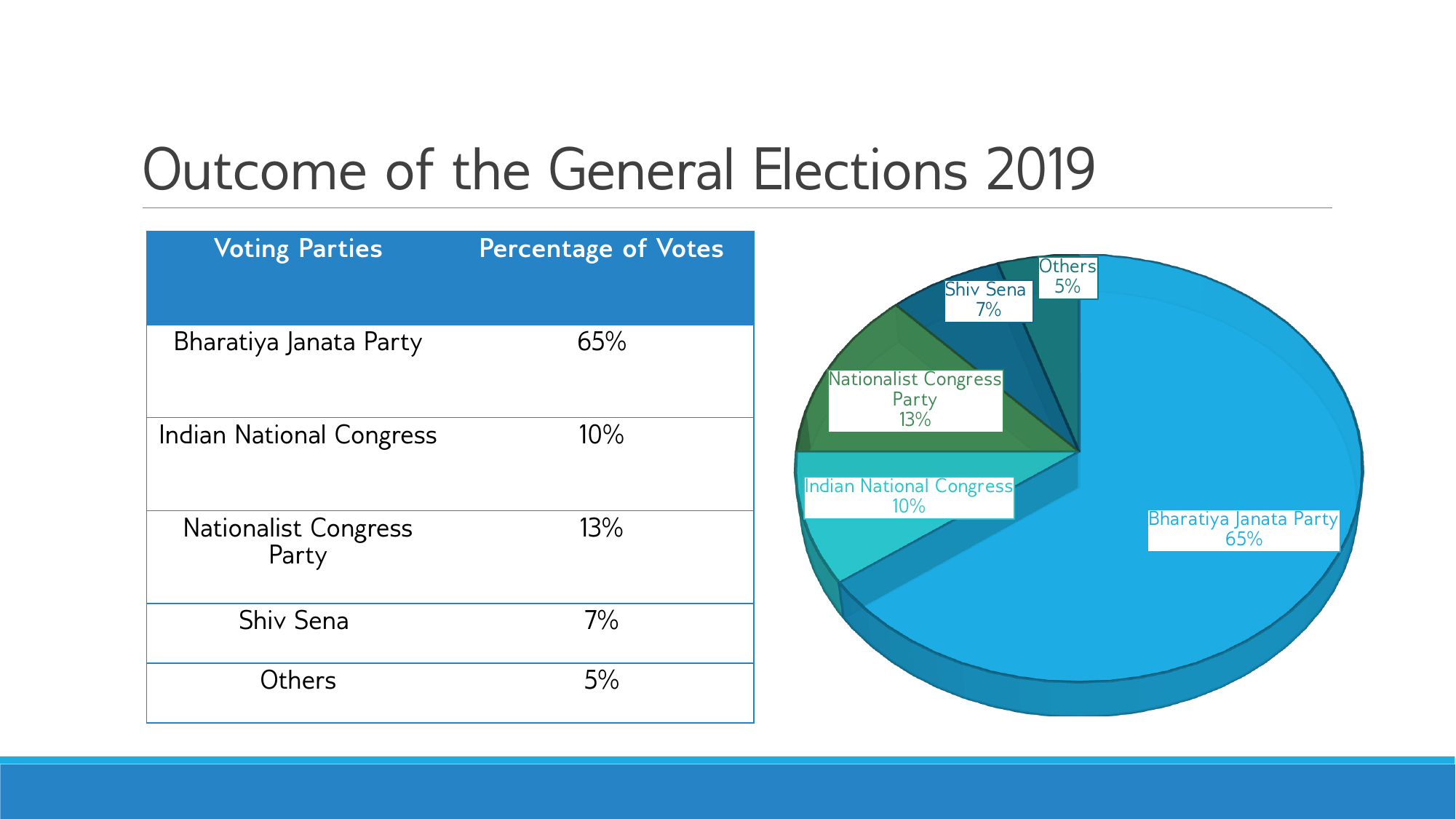

# Outcome of the General Elections 2019

[unsupported chart]

| Voting Parties | Percentage of Votes |
| --- | --- |
| Bharatiya Janata Party | 65% |
| Indian National Congress | 10% |
| Nationalist Congress Party | 13% |
| Shiv Sena | 7% |
| Others | 5% |